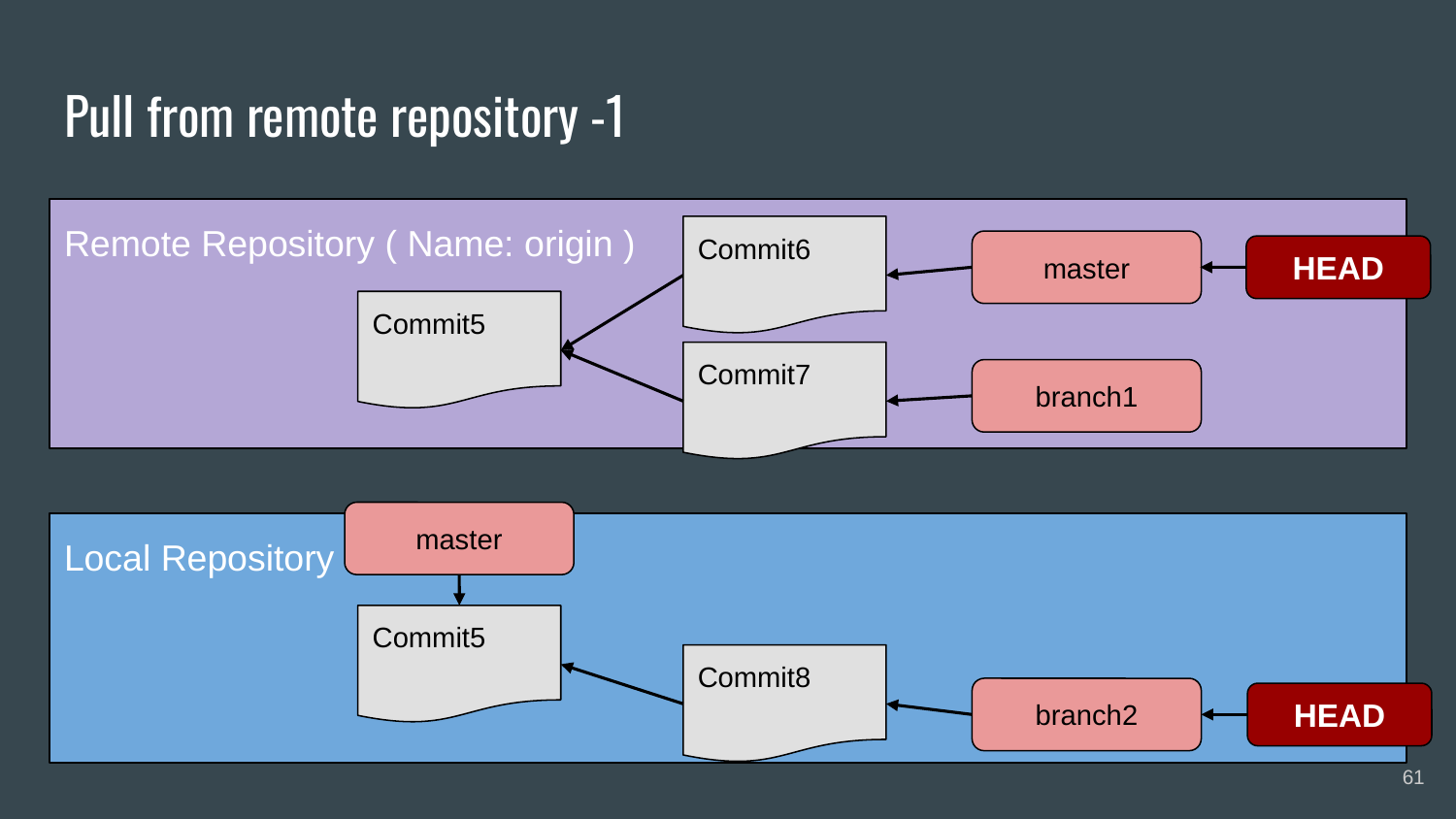

# Pull from remote repository -1
Remote Repository ( Name: origin )
Commit6
master
HEAD
Commit5
Commit7
branch1
master
Local Repository
Commit5
Commit8
branch2
HEAD
61